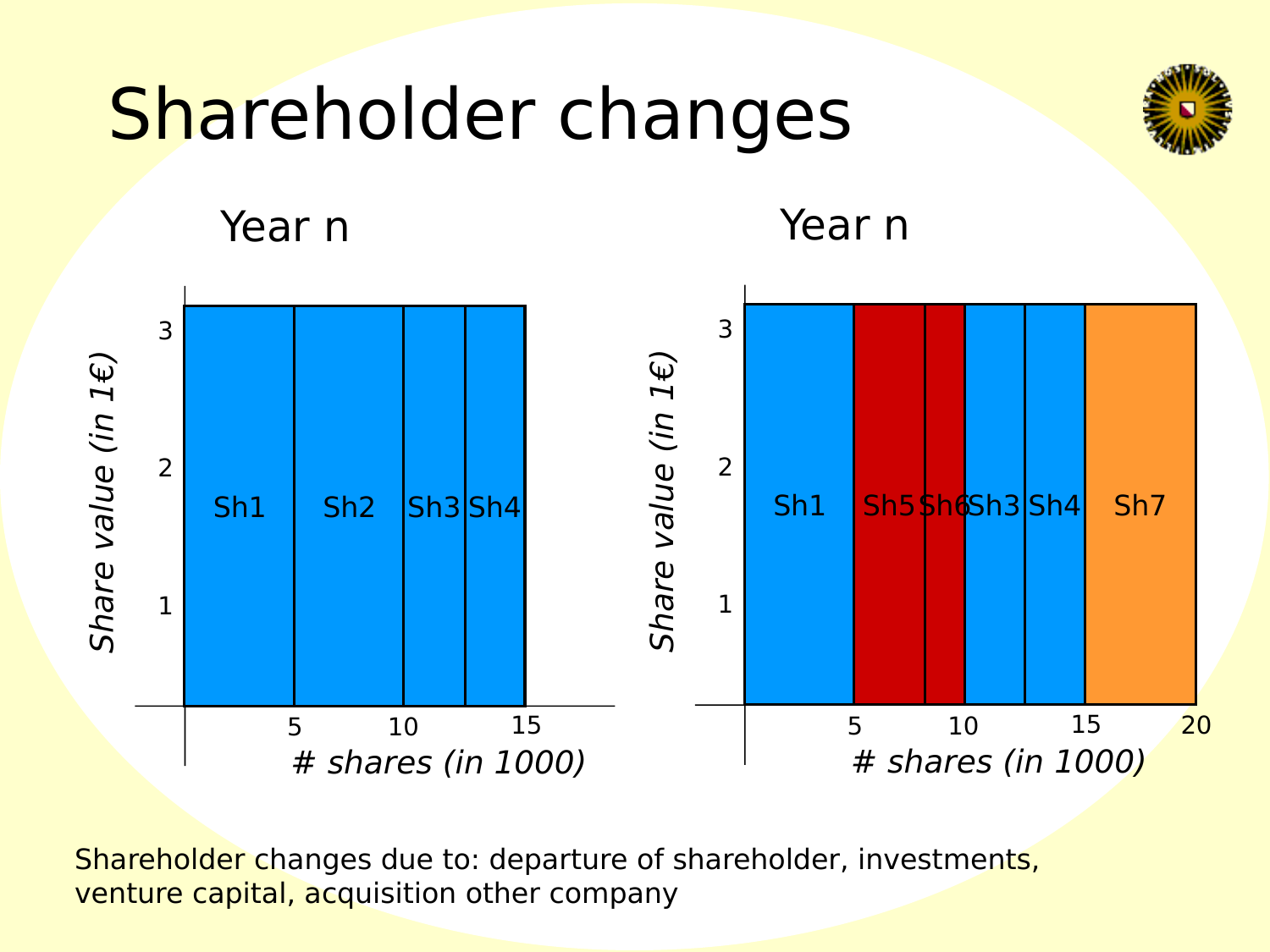

# Shareholder changes
Year n
Year n

Sh1
Sh5
Sh6
Sh3
Sh4
Sh7
Sh1
Sh2
Sh3
Sh4
3
3
2
2
Share value (in 1€)
Share value (in 1€)
1
1
15
20
15
5
10

5
10

# shares (in 1000)
# shares (in 1000)
Shareholder changes due to: departure of shareholder, investments, venture capital, acquisition other company